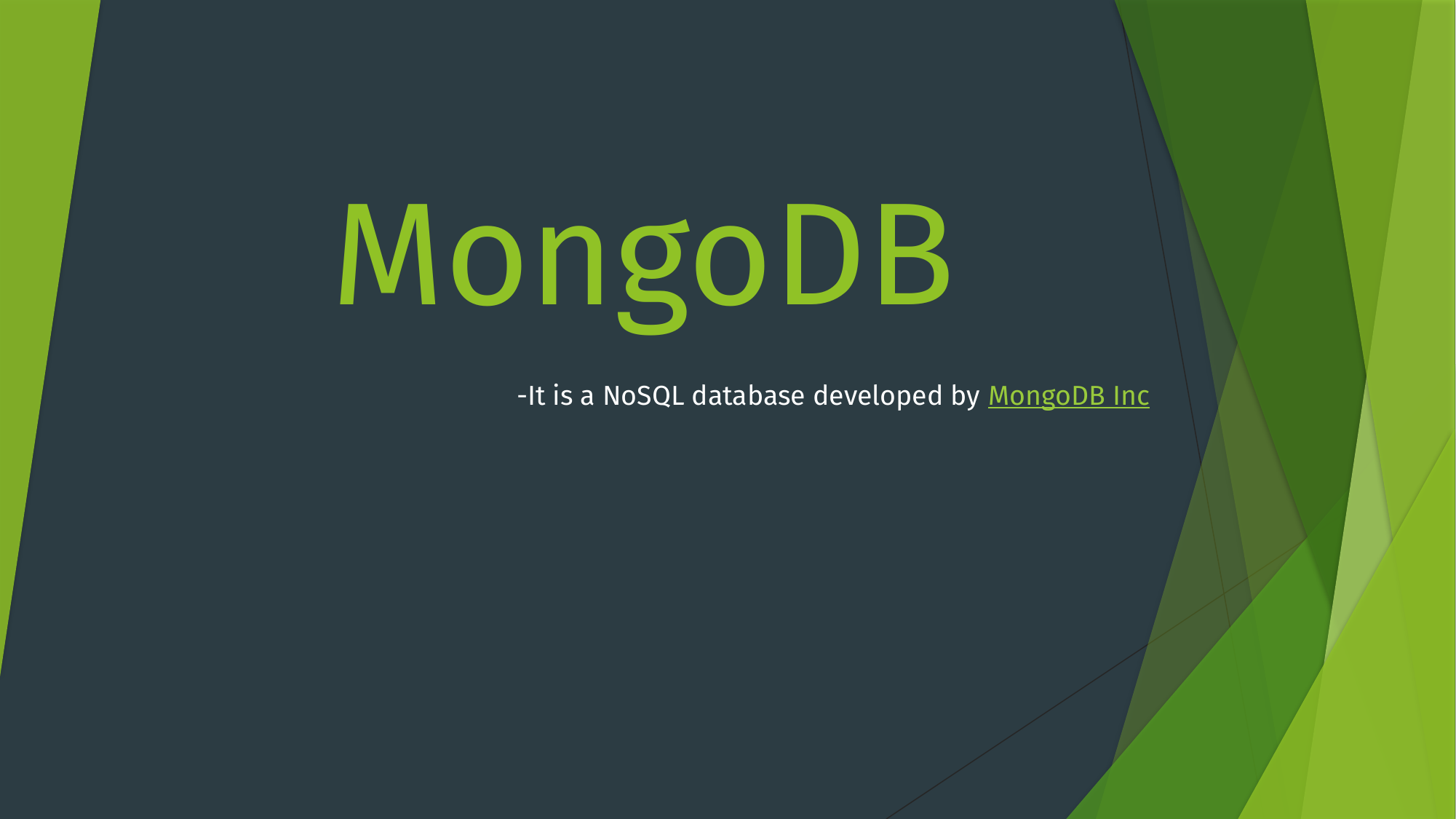

# MongoDB
-It is a NoSQL database developed by MongoDB Inc